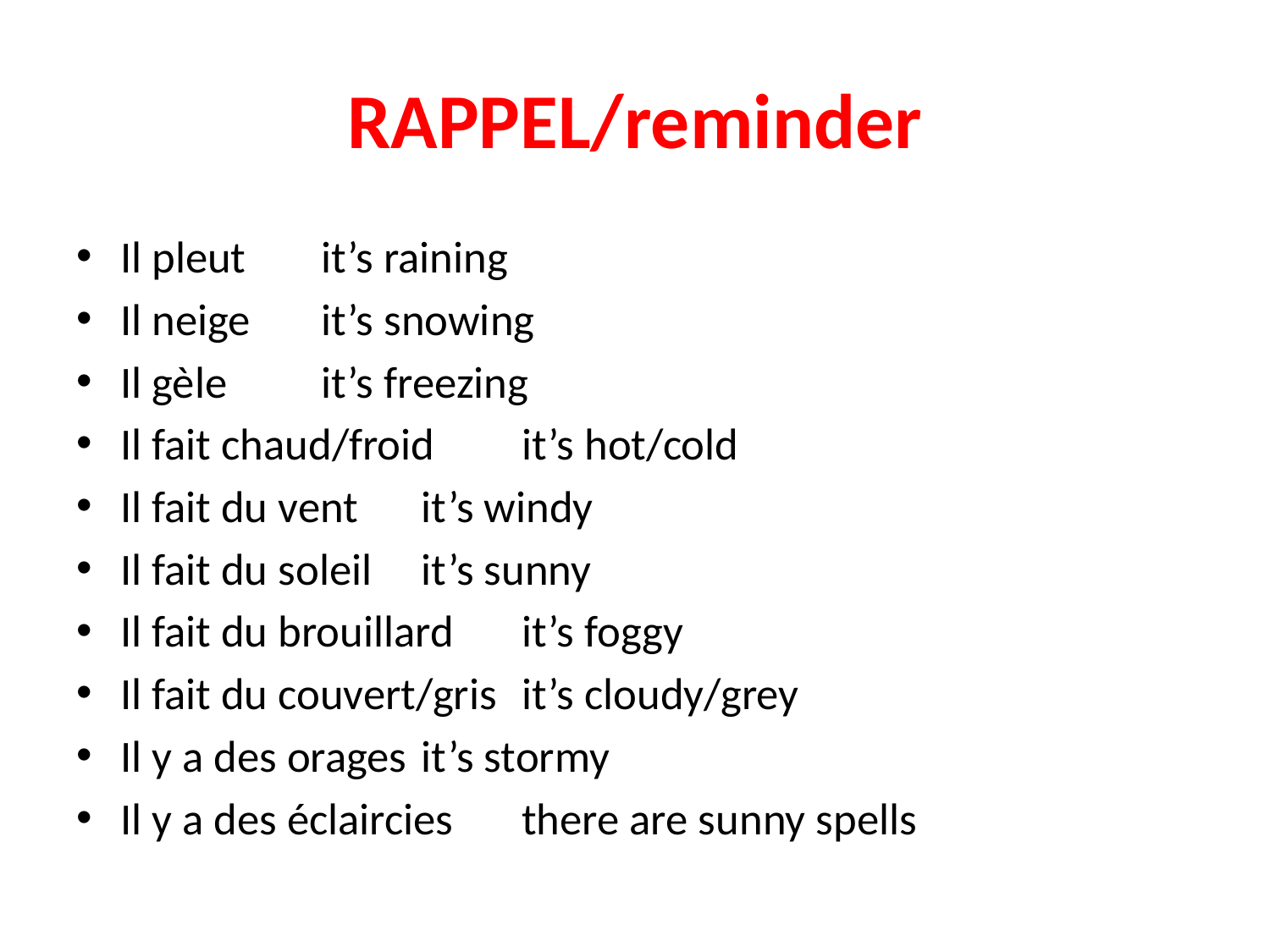

# RAPPEL/reminder
Il pleut			it’s raining
Il neige			it’s snowing
Il gèle			it’s freezing
Il fait chaud/froid	it’s hot/cold
Il fait du vent		it’s windy
Il fait du soleil		it’s sunny
Il fait du brouillard	it’s foggy
Il fait du couvert/gris  	it’s cloudy/grey
Il y a des orages		it’s stormy
Il y a des éclaircies	there are sunny spells